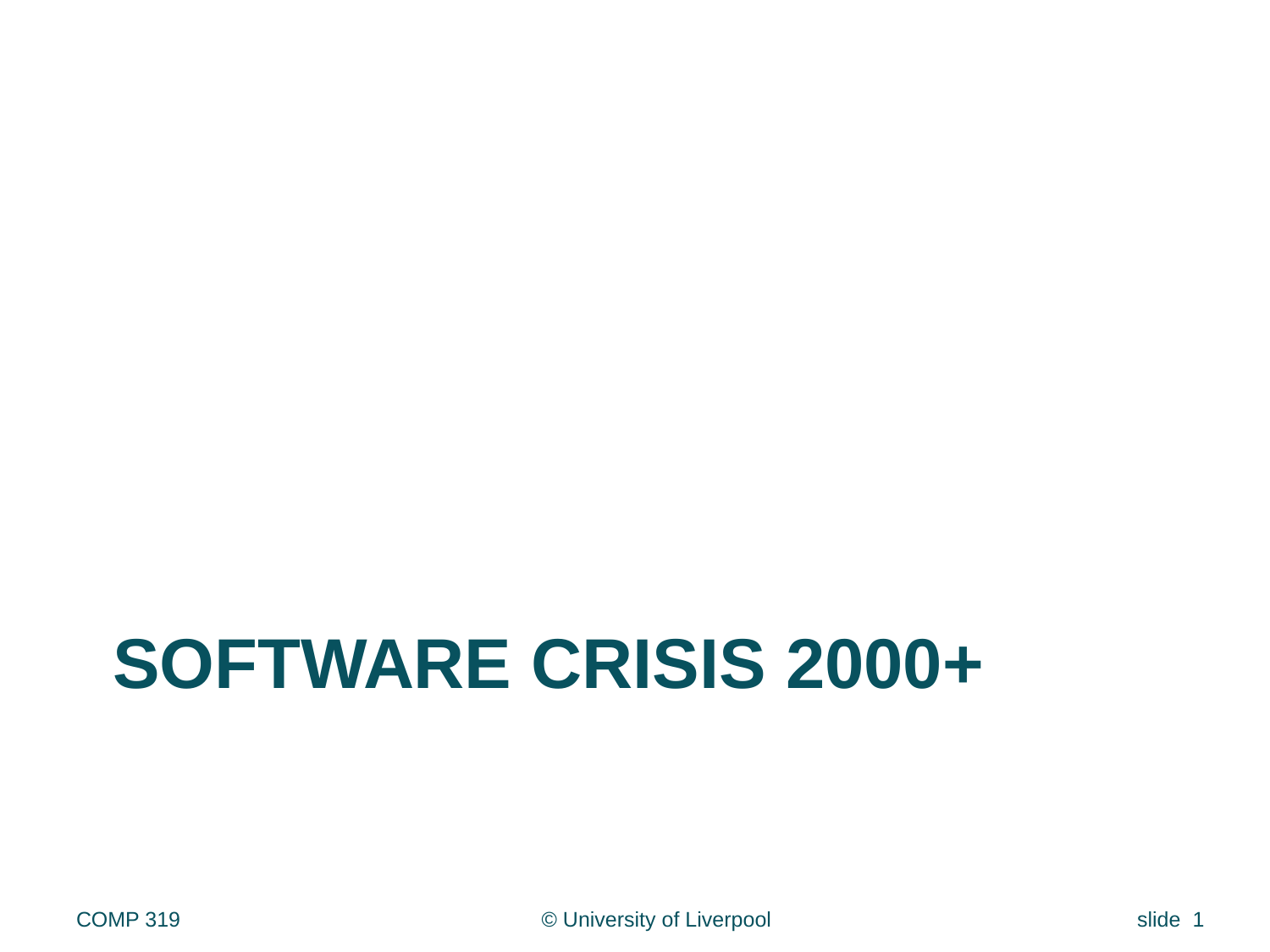

# Software crisis 2000+
COMP 319
© University of Liverpool
slide  1